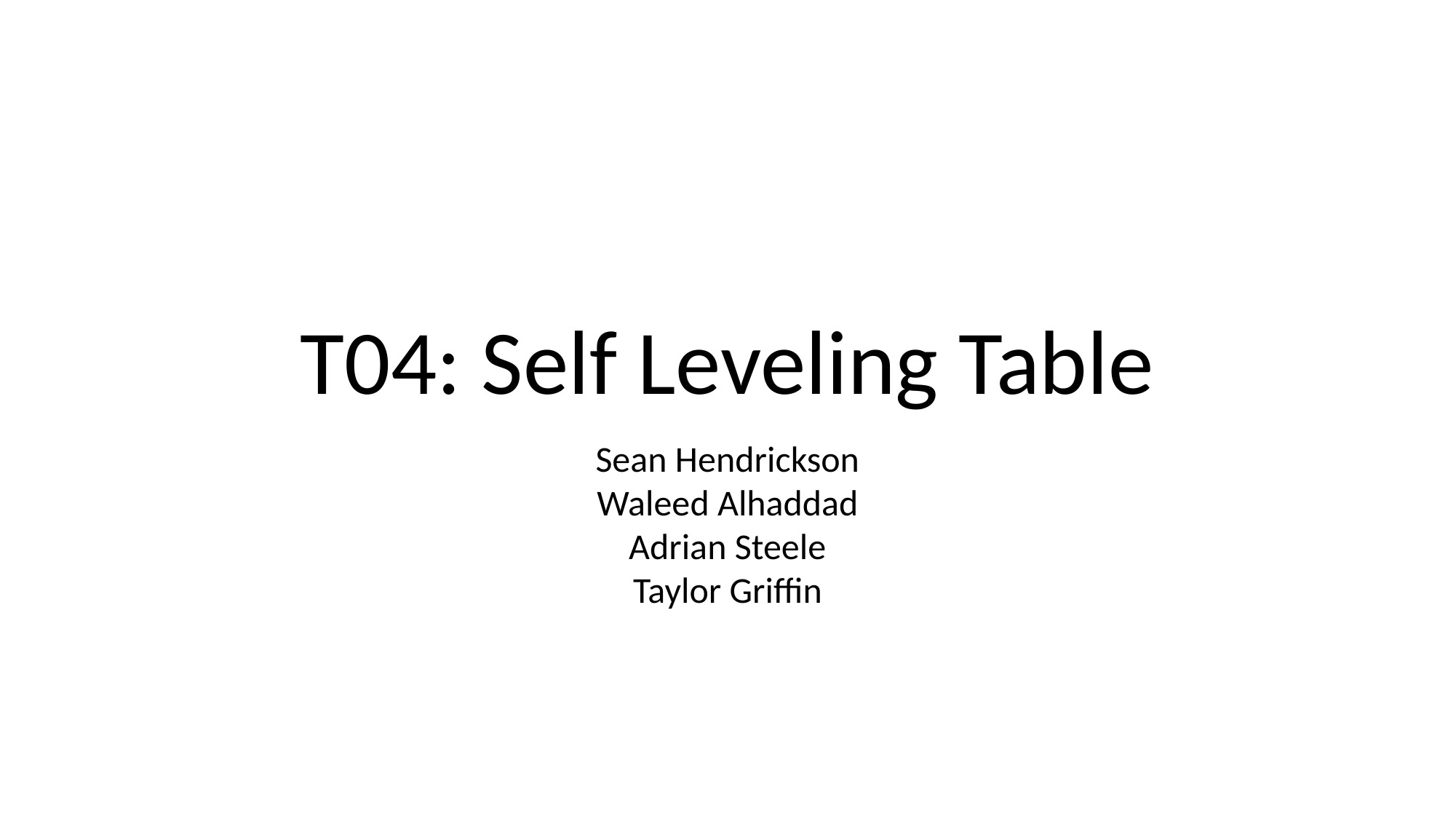

# T04: Self Leveling Table
Sean Hendrickson
Waleed Alhaddad
Adrian Steele
Taylor Griffin